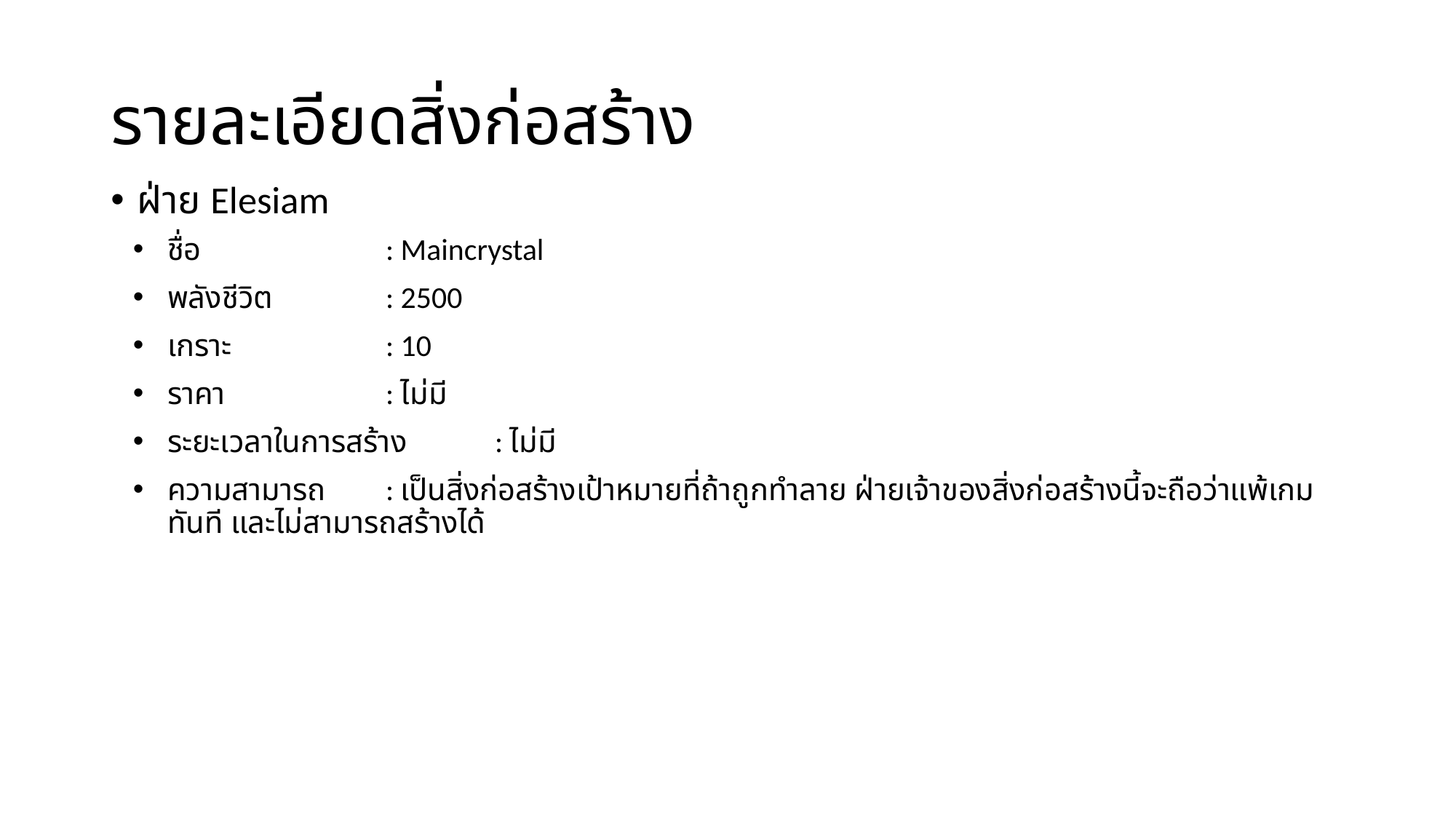

# รายละเอียดสิ่งก่อสร้าง
ฝ่าย Elesiam
ชื่อ		: Maincrystal
พลังชีวิต		: 2500
เกราะ		: 10
ราคา		: ไม่มี
ระยะเวลาในการสร้าง	: ไม่มี
ความสามารถ	: เป็นสิ่งก่อสร้างเป้าหมายที่ถ้าถูกทำลาย ฝ่ายเจ้าของสิ่งก่อสร้างนี้จะถือว่าแพ้เกมทันที และไม่สามารถสร้างได้